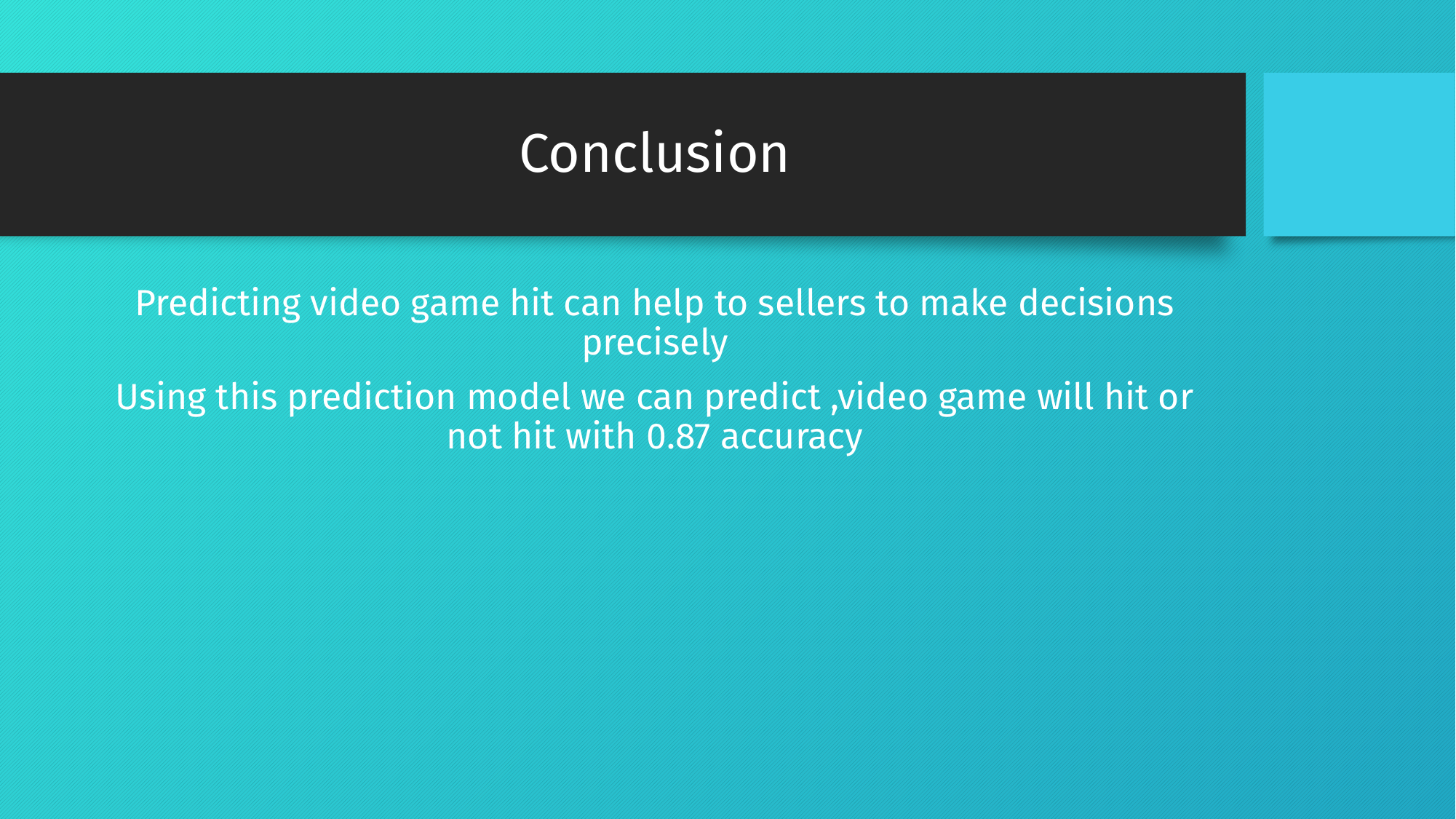

# Conclusion
Predicting video game hit can help to sellers to make decisions precisely
Using this prediction model we can predict ,video game will hit or not hit with 0.87 accuracy